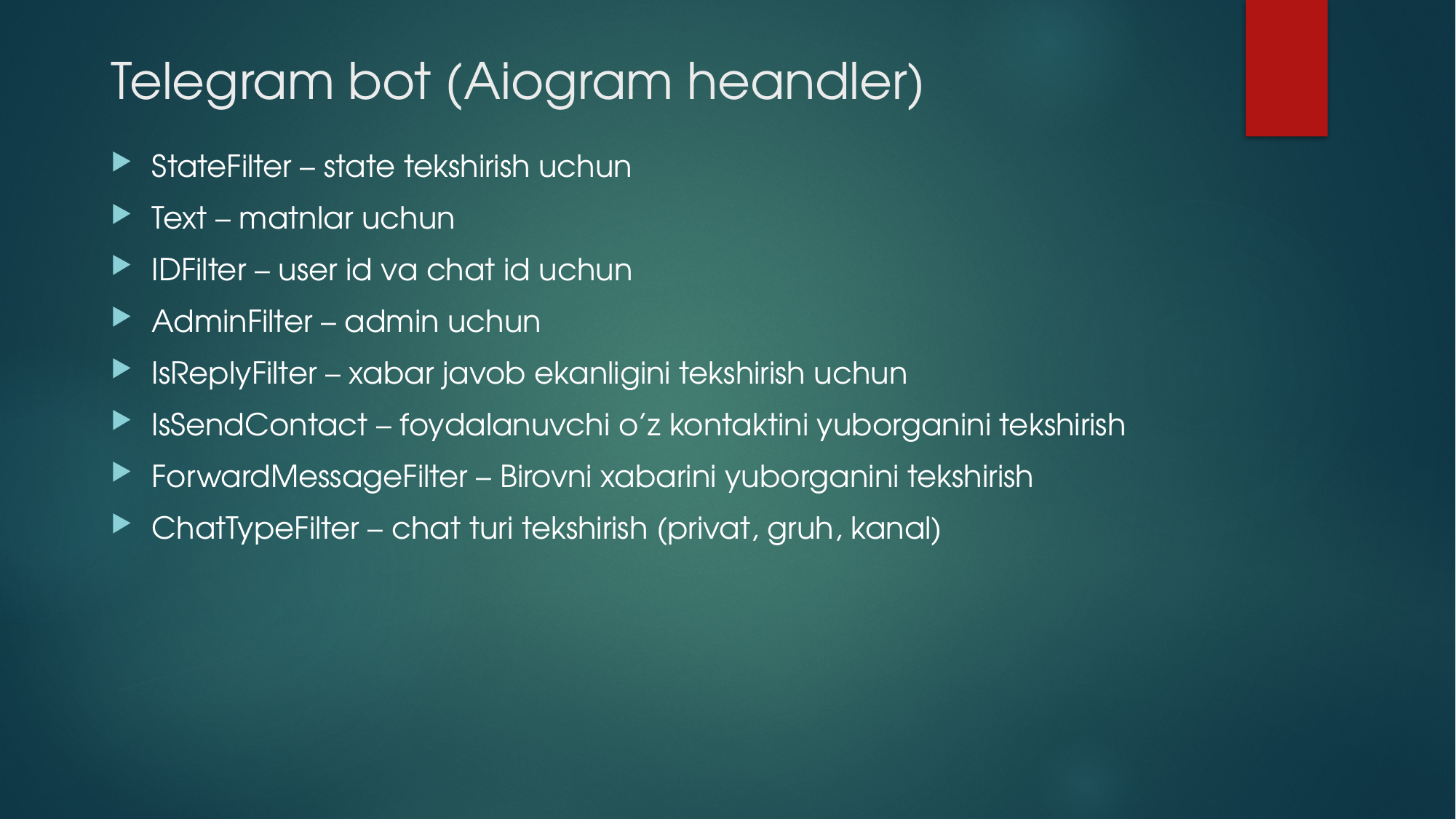

# Telegram bot (Aiogram heandler)
StateFilter – state tekshirish uchun
Text – matnlar uchun
IDFilter – user id va chat id uchun
AdminFilter – admin uchun
IsReplyFilter – xabar javob ekanligini tekshirish uchun
IsSendContact – foydalanuvchi o’z kontaktini yuborganini tekshirish
ForwardMessageFilter – Birovni xabarini yuborganini tekshirish
ChatTypeFilter – chat turi tekshirish (privat, gruh, kanal)